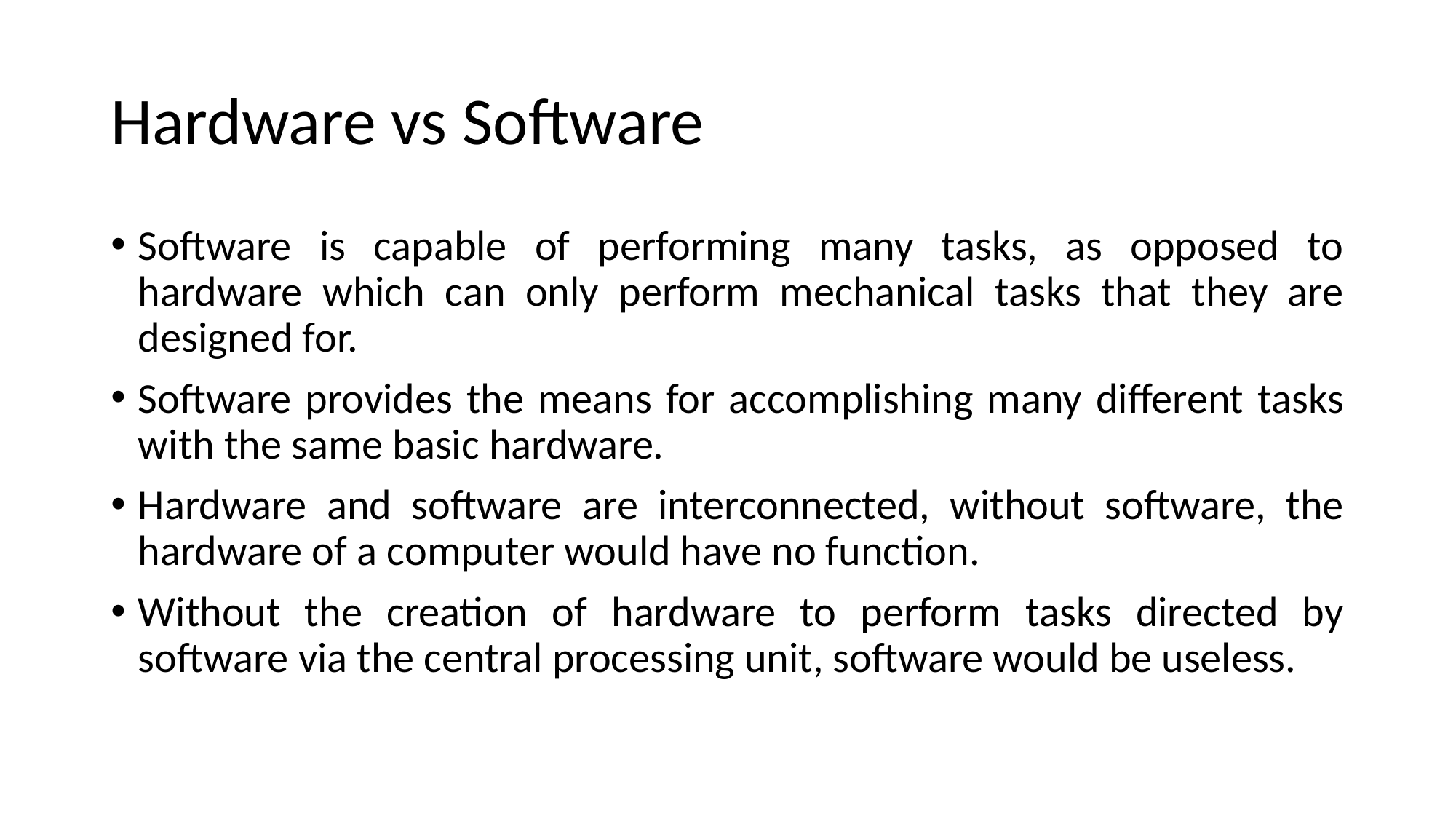

# Hardware vs Software
Software is capable of performing many tasks, as opposed to hardware which can only perform mechanical tasks that they are designed for.
Software provides the means for accomplishing many different tasks with the same basic hardware.
Hardware and software are interconnected, without software, the hardware of a computer would have no function.
Without the creation of hardware to perform tasks directed by software via the central processing unit, software would be useless.